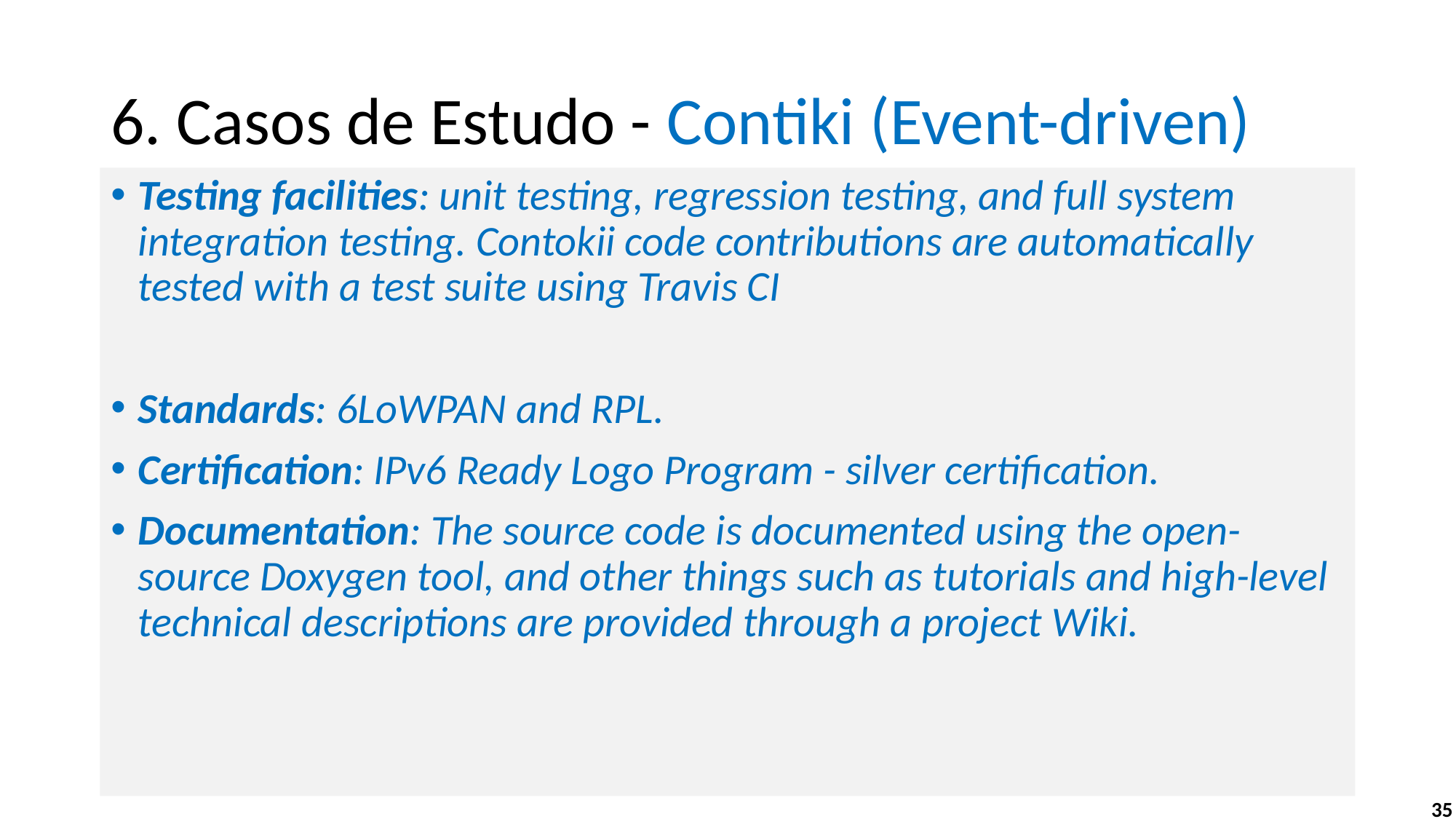

# 6. Casos de Estudo - Contiki (Event-driven)
Testing facilities: unit testing, regression testing, and full system integration testing. Contokii code contributions are automatically tested with a test suite using Travis CI

Standards: 6LoWPAN and RPL.
Certification: IPv6 Ready Logo Program - silver certification.
Documentation: The source code is documented using the open-source Doxygen tool, and other things such as tutorials and high-level technical descriptions are provided through a project Wiki.